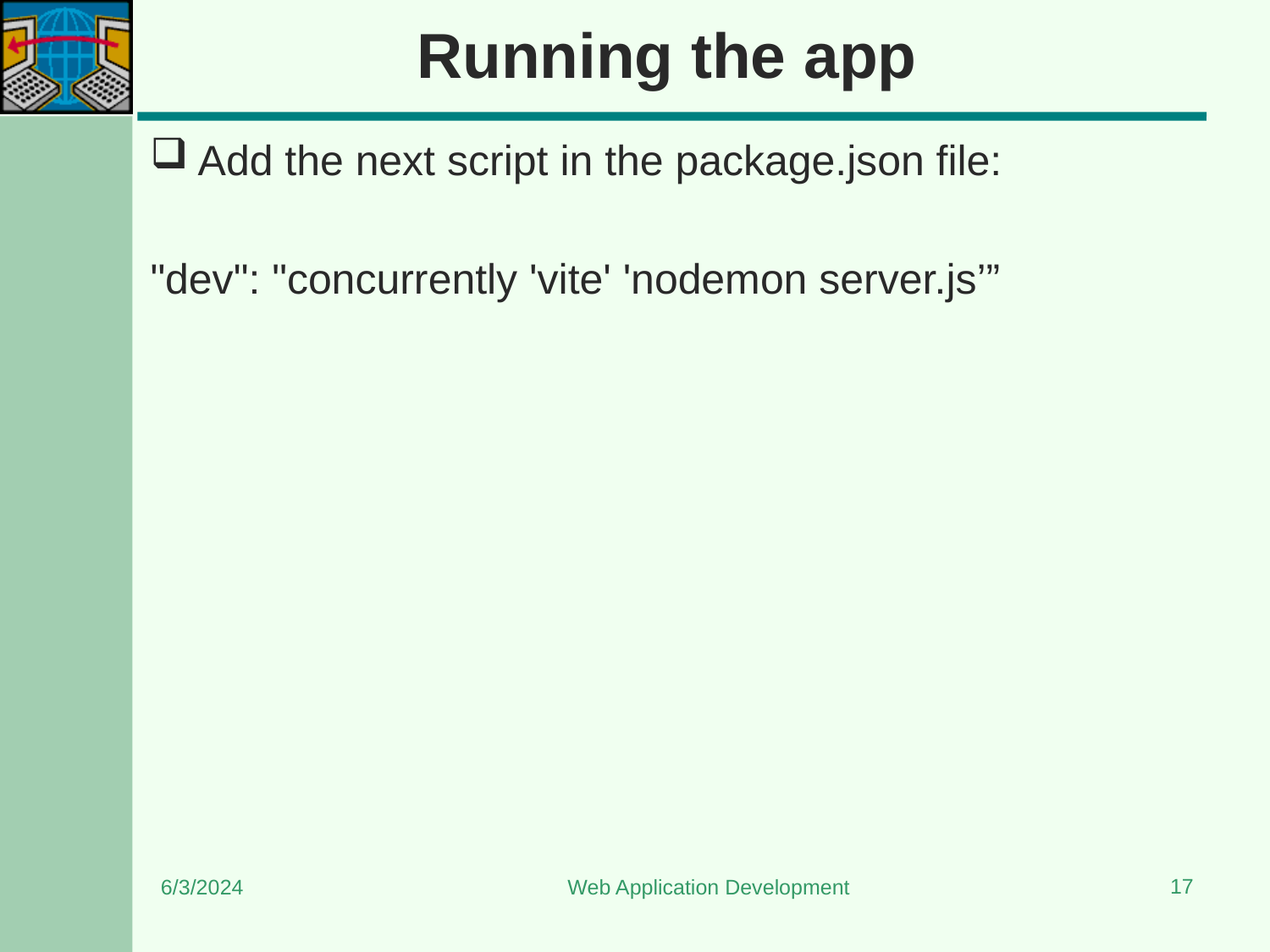

# Running the app
Add the next script in the package.json file:

"dev": "concurrently 'vite' 'nodemon server.js’”

17
6/3/2024
Web Application Development